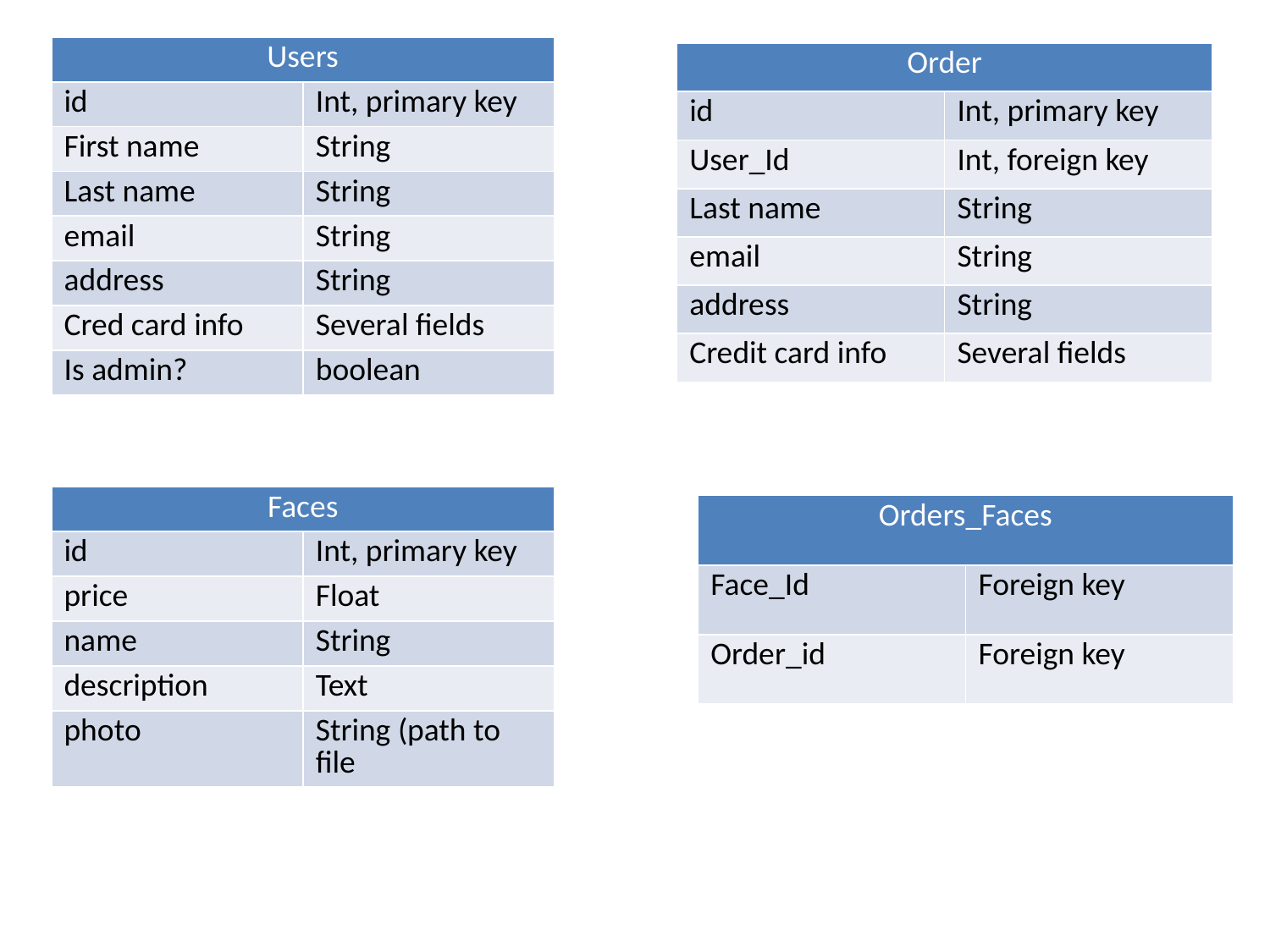

| Users |  |
| --- | --- |
| id | Int, primary key |
| First name | String |
| Last name | String |
| email | String |
| address | String |
| Cred card info | Several fields |
| Is admin? | boolean |
| Order |  |
| --- | --- |
| id | Int, primary key |
| User\_Id | Int, foreign key |
| Last name | String |
| email | String |
| address | String |
| Credit card info | Several fields |
| Faces |  |
| --- | --- |
| id | Int, primary key |
| price | Float |
| name | String |
| description | Text |
| photo | String (path to file |
| Orders\_Faces |  |
| --- | --- |
| Face\_Id | Foreign key |
| Order\_id | Foreign key |